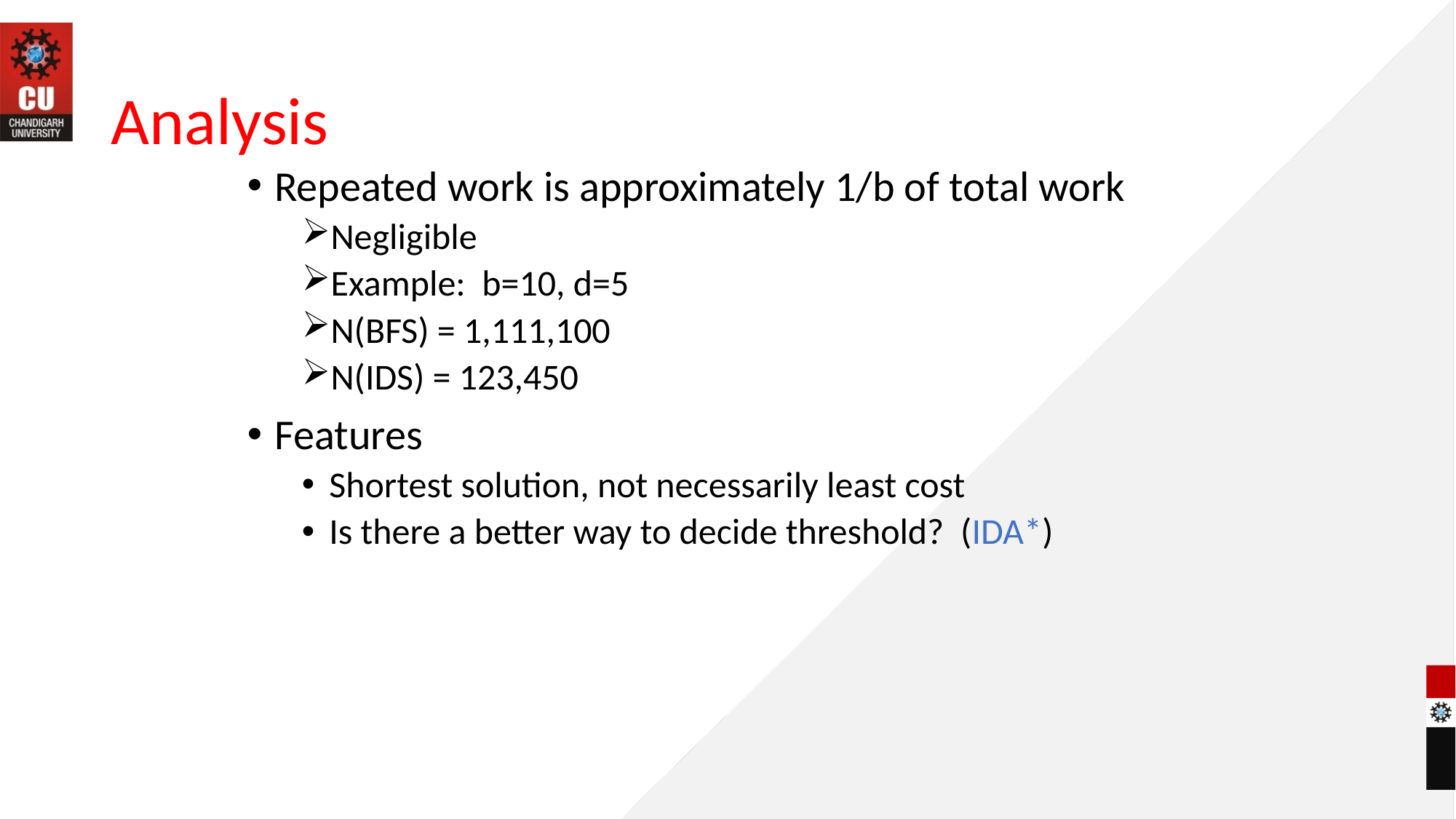

# Analysis

Repeated work is approximately 1/b of total work
Negligible
Example:  b=10, d=5
N(BFS) = 1,111,100
N(IDS) = 123,450
Features
Shortest solution, not necessarily least cost
Is there a better way to decide threshold?  (IDA*)